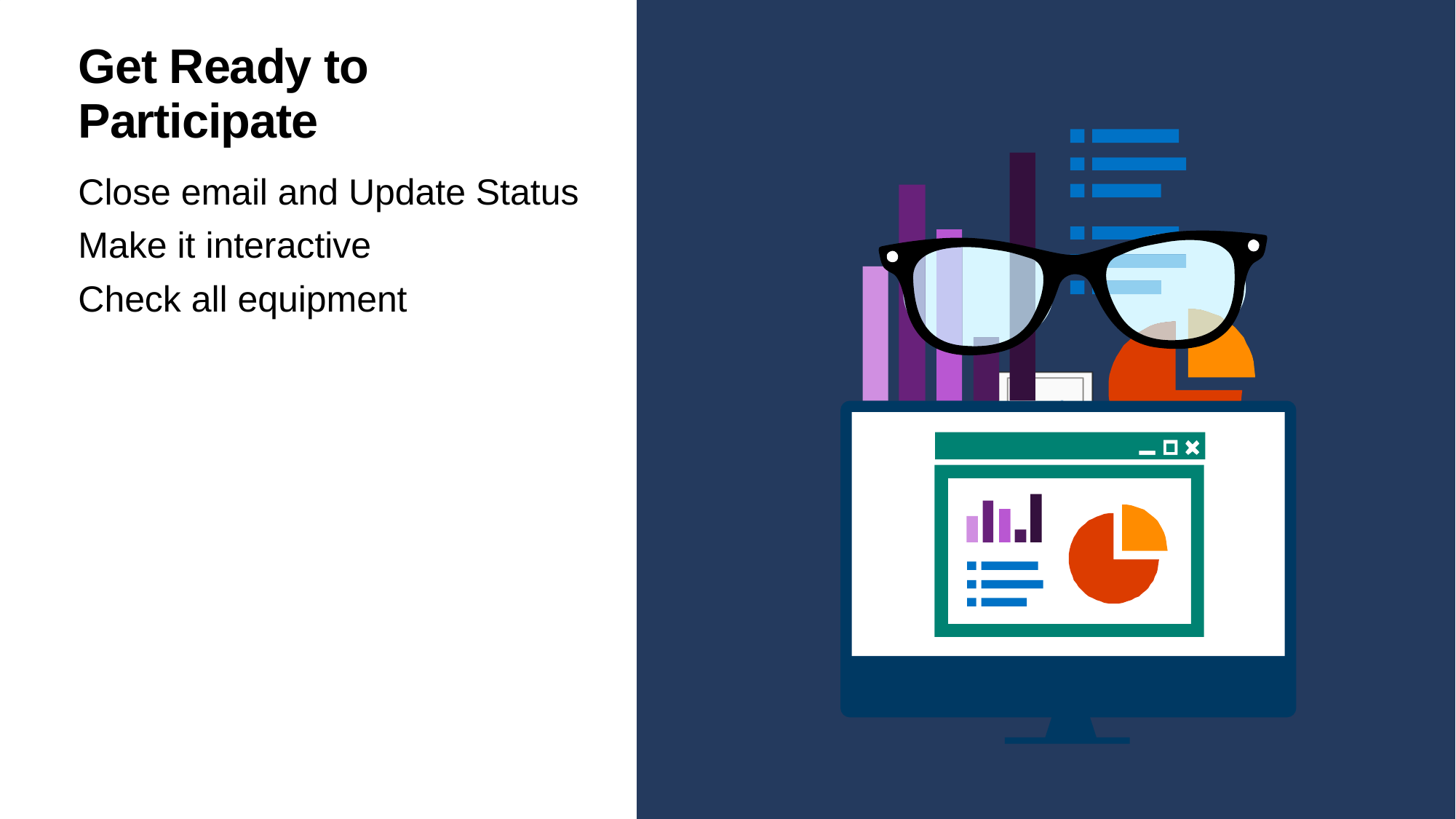

# Get Ready to Participate

Close email and Update Status
Make it interactive
Check all equipment